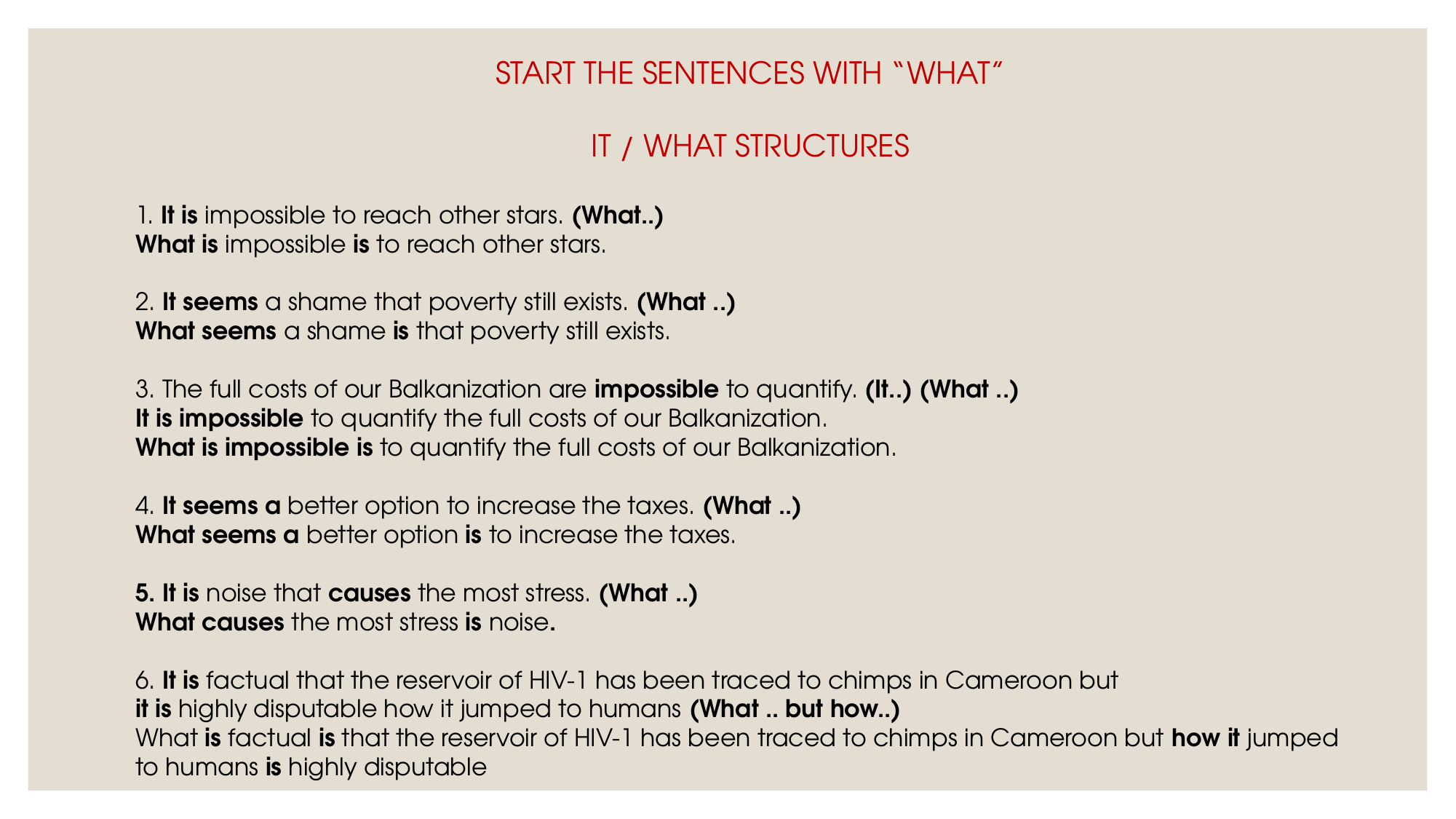

START THE SENTENCES WITH “WHAT”
IT / WHAT STRUCTURES

1. It is impossible to reach other stars. (What..)
What is impossible is to reach other stars.

2. It seems a shame that poverty still exists. (What ..)
What seems a shame is that poverty still exists.

3. The full costs of our Balkanization are impossible to quantify. (It..) (What ..)
It is impossible to quantify the full costs of our Balkanization.
What is impossible is to quantify the full costs of our Balkanization.

4. It seems a better option to increase the taxes. (What ..)
What seems a better option is to increase the taxes.

5. It is noise that causes the most stress. (What ..)
What causes the most stress is noise.

6. It is factual that the reservoir of HIV-1 has been traced to chimps in Cameroon but it is highly disputable how it jumped to humans (What .. but how..)
What is factual is that the reservoir of HIV-1 has been traced to chimps in Cameroon but how it jumped to humans is highly disputable